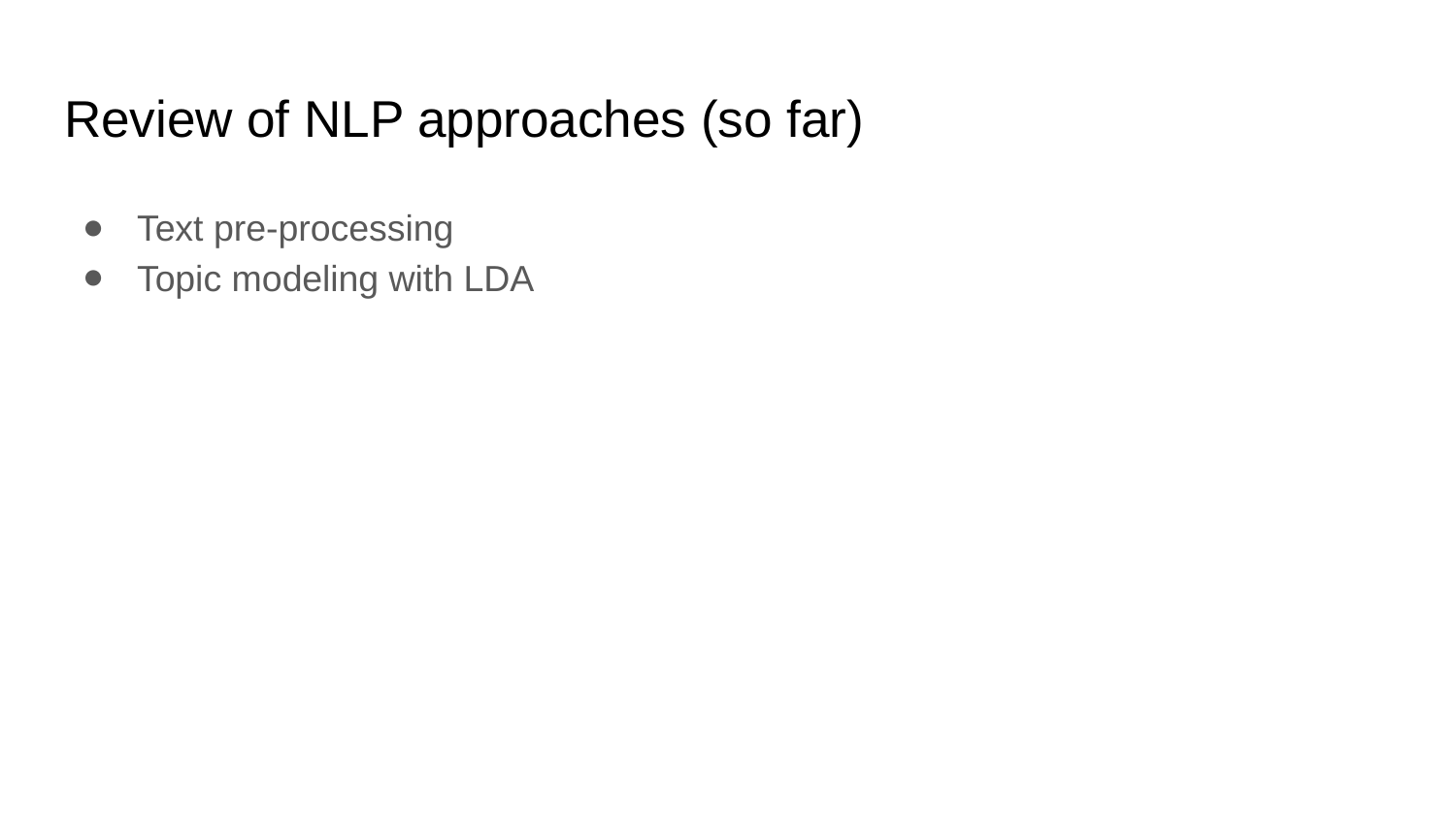

# Review of NLP approaches (so far)
Text pre-processing
Topic modeling with LDA